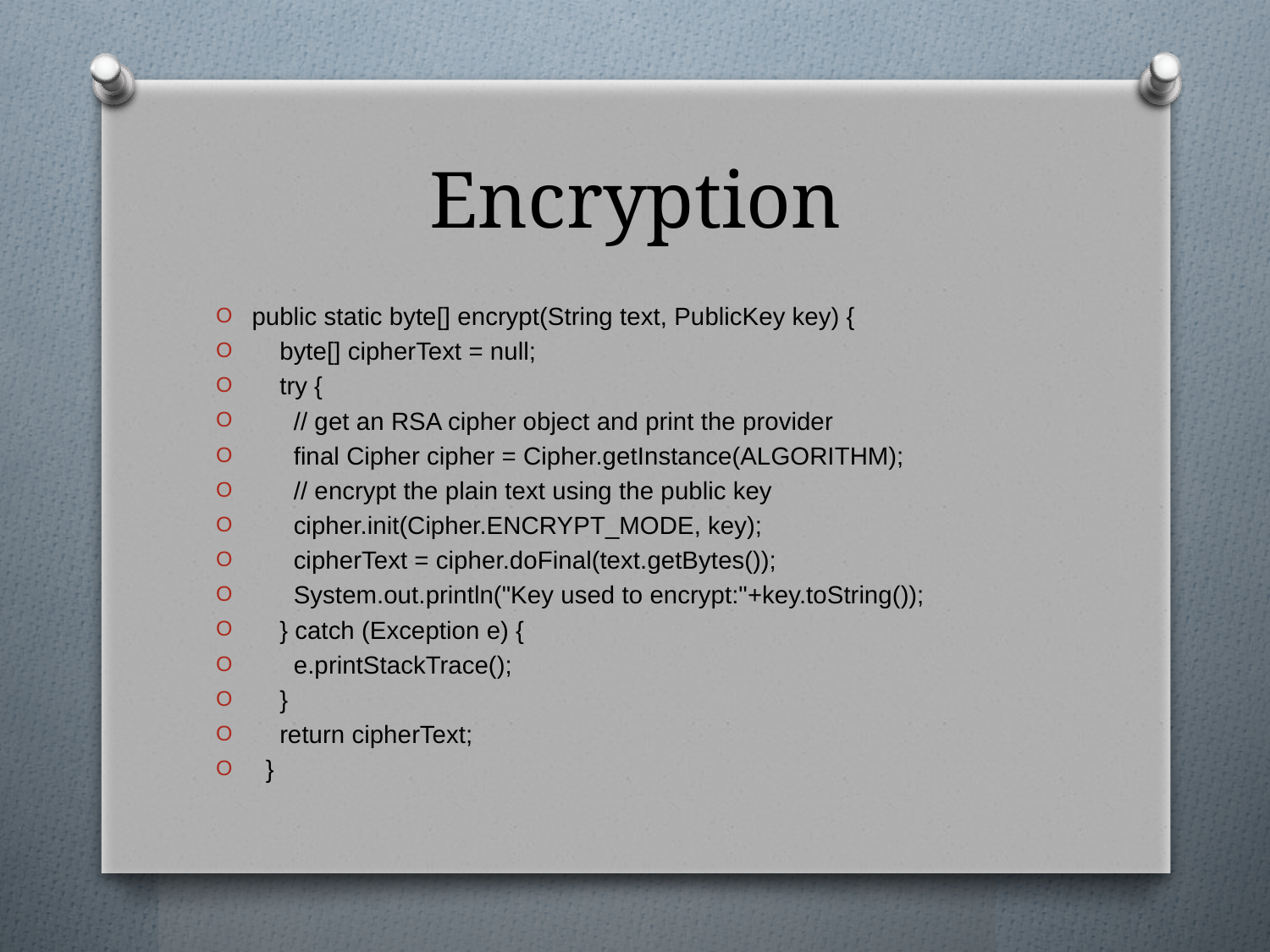

# Encryption
public static byte[] encrypt(String text, PublicKey key) {
    byte[] cipherText = null;
    try {
      // get an RSA cipher object and print the provider
      final Cipher cipher = Cipher.getInstance(ALGORITHM);
      // encrypt the plain text using the public key
      cipher.init(Cipher.ENCRYPT_MODE, key);
      cipherText = cipher.doFinal(text.getBytes());
      System.out.println("Key used to encrypt:"+key.toString());
    } catch (Exception e) {
      e.printStackTrace();
    }
    return cipherText;
  }